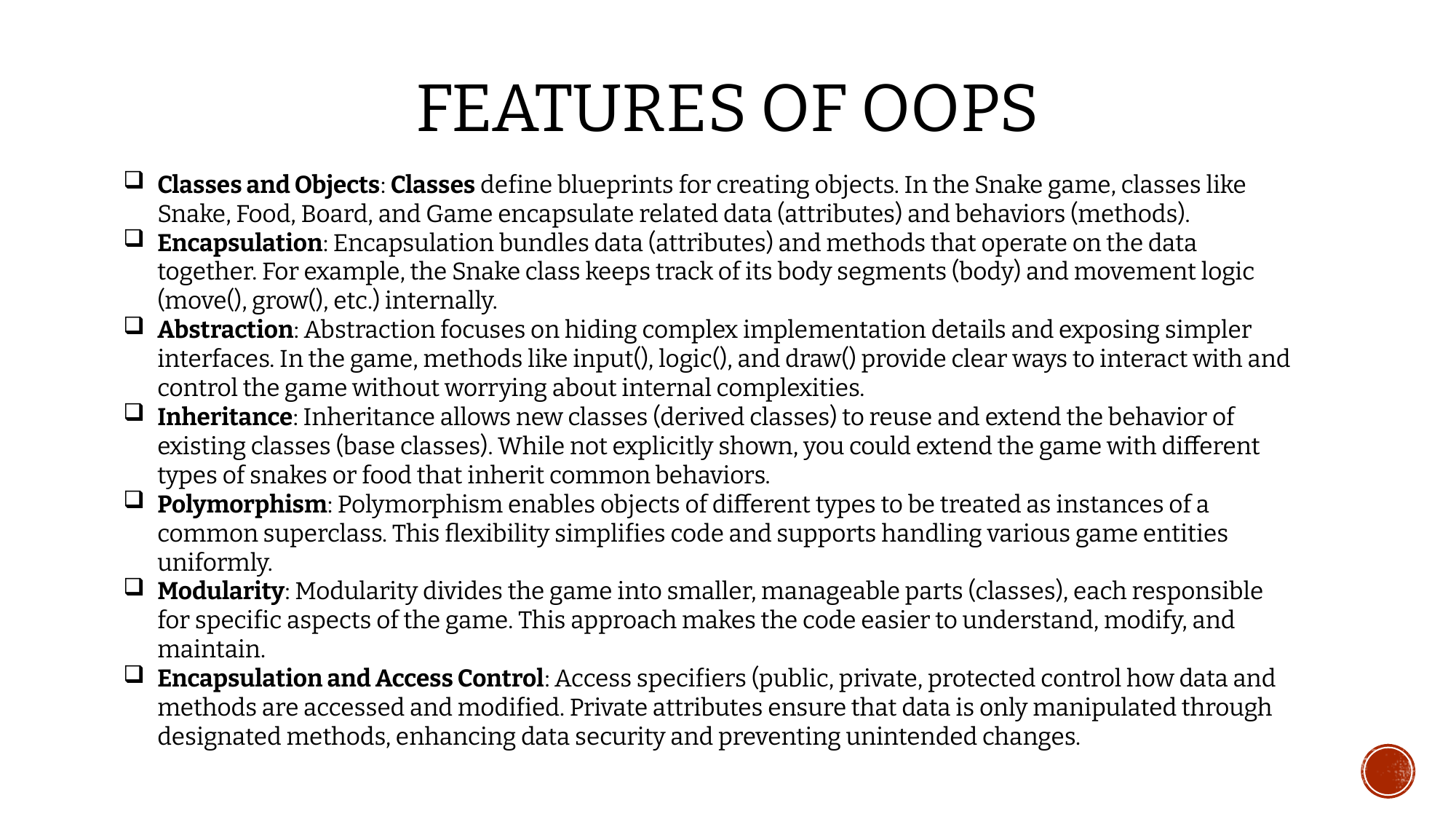

# FEATURES OF OOPS
Classes and Objects: Classes define blueprints for creating objects. In the Snake game, classes like Snake, Food, Board, and Game encapsulate related data (attributes) and behaviors (methods).
Encapsulation: Encapsulation bundles data (attributes) and methods that operate on the data together. For example, the Snake class keeps track of its body segments (body) and movement logic (move(), grow(), etc.) internally.
Abstraction: Abstraction focuses on hiding complex implementation details and exposing simpler interfaces. In the game, methods like input(), logic(), and draw() provide clear ways to interact with and control the game without worrying about internal complexities.
Inheritance: Inheritance allows new classes (derived classes) to reuse and extend the behavior of existing classes (base classes). While not explicitly shown, you could extend the game with different types of snakes or food that inherit common behaviors.
Polymorphism: Polymorphism enables objects of different types to be treated as instances of a common superclass. This flexibility simplifies code and supports handling various game entities uniformly.
Modularity: Modularity divides the game into smaller, manageable parts (classes), each responsible for specific aspects of the game. This approach makes the code easier to understand, modify, and maintain.
Encapsulation and Access Control: Access specifiers (public, private, protected control how data and methods are accessed and modified. Private attributes ensure that data is only manipulated through designated methods, enhancing data security and preventing unintended changes.

7